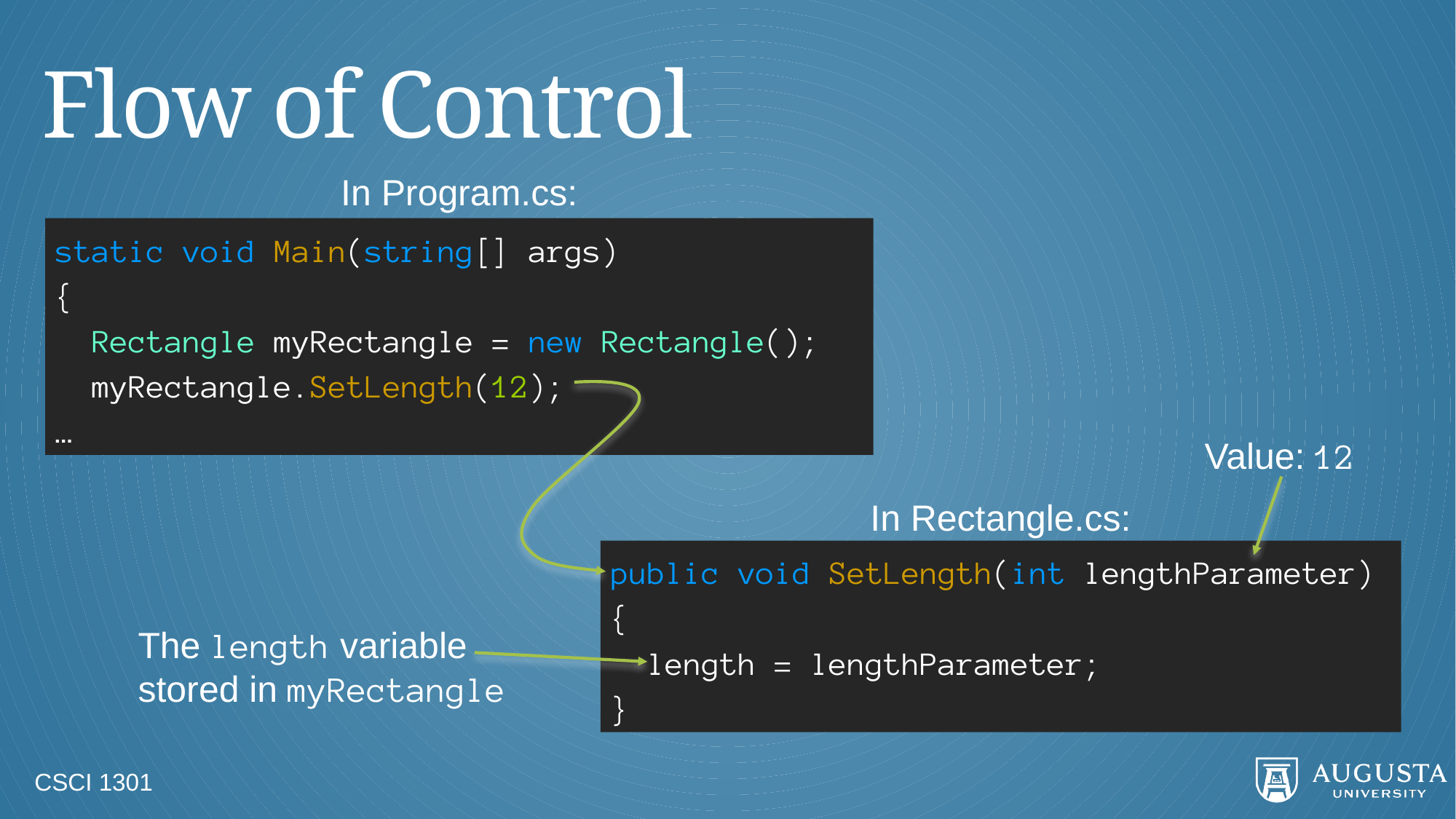

# Flow of Control
In Program.cs:
static void Main(string[] args)
{
  Rectangle myRectangle = new Rectangle();
  myRectangle.SetLength(12);
…

Value: 12
In Rectangle.cs:
public void SetLength(int lengthParameter)
{
  length = lengthParameter;
}
The length variable stored in myRectangle
CSCI 1301